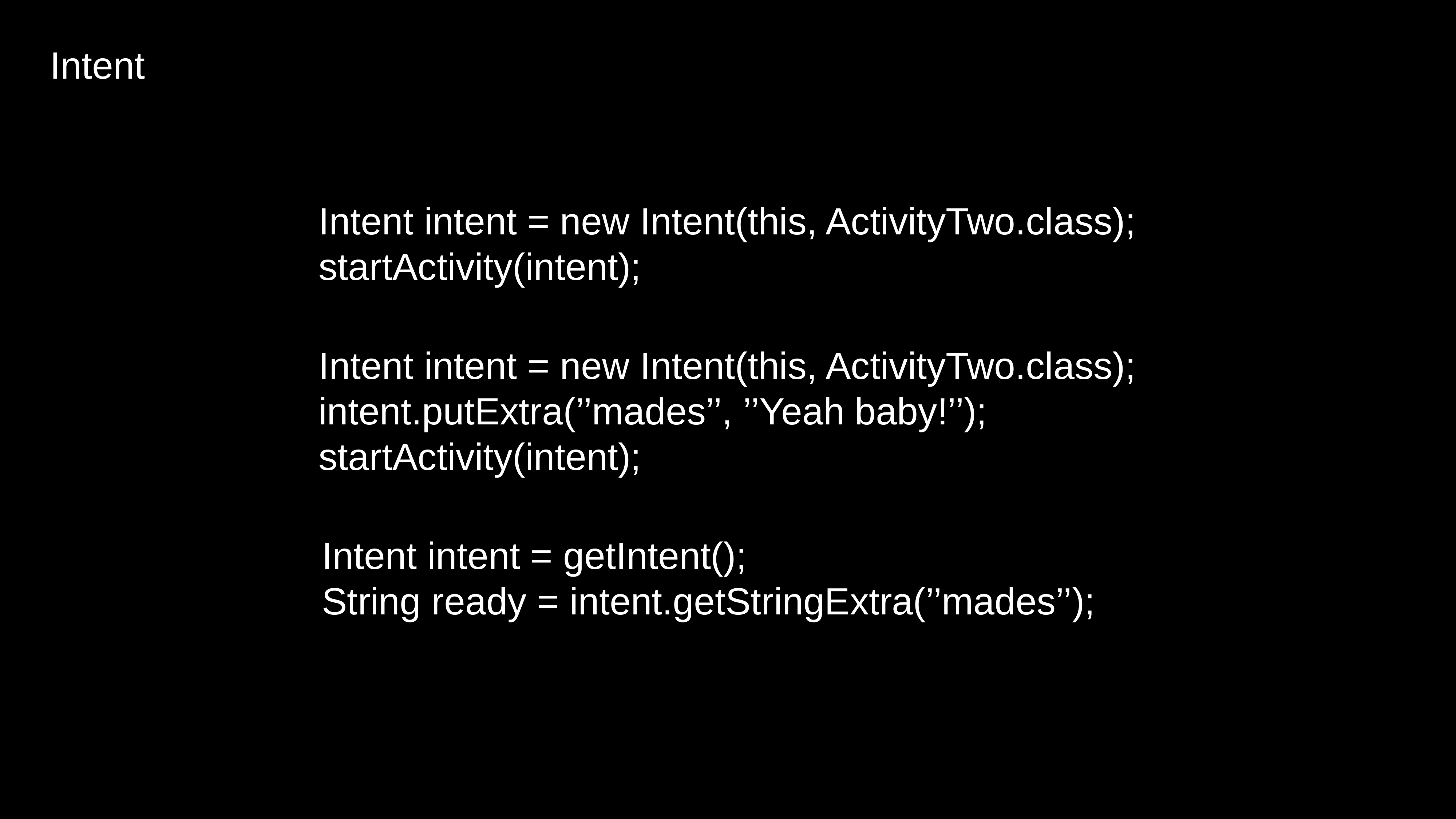

Intent
Intent intent = new Intent(this, ActivityTwo.class);
startActivity(intent);
Intent intent = new Intent(this, ActivityTwo.class);
intent.putExtra(’’mades’’, ’’Yeah baby!’’);
startActivity(intent);
Intent intent = getIntent();
String ready = intent.getStringExtra(’’mades’’);